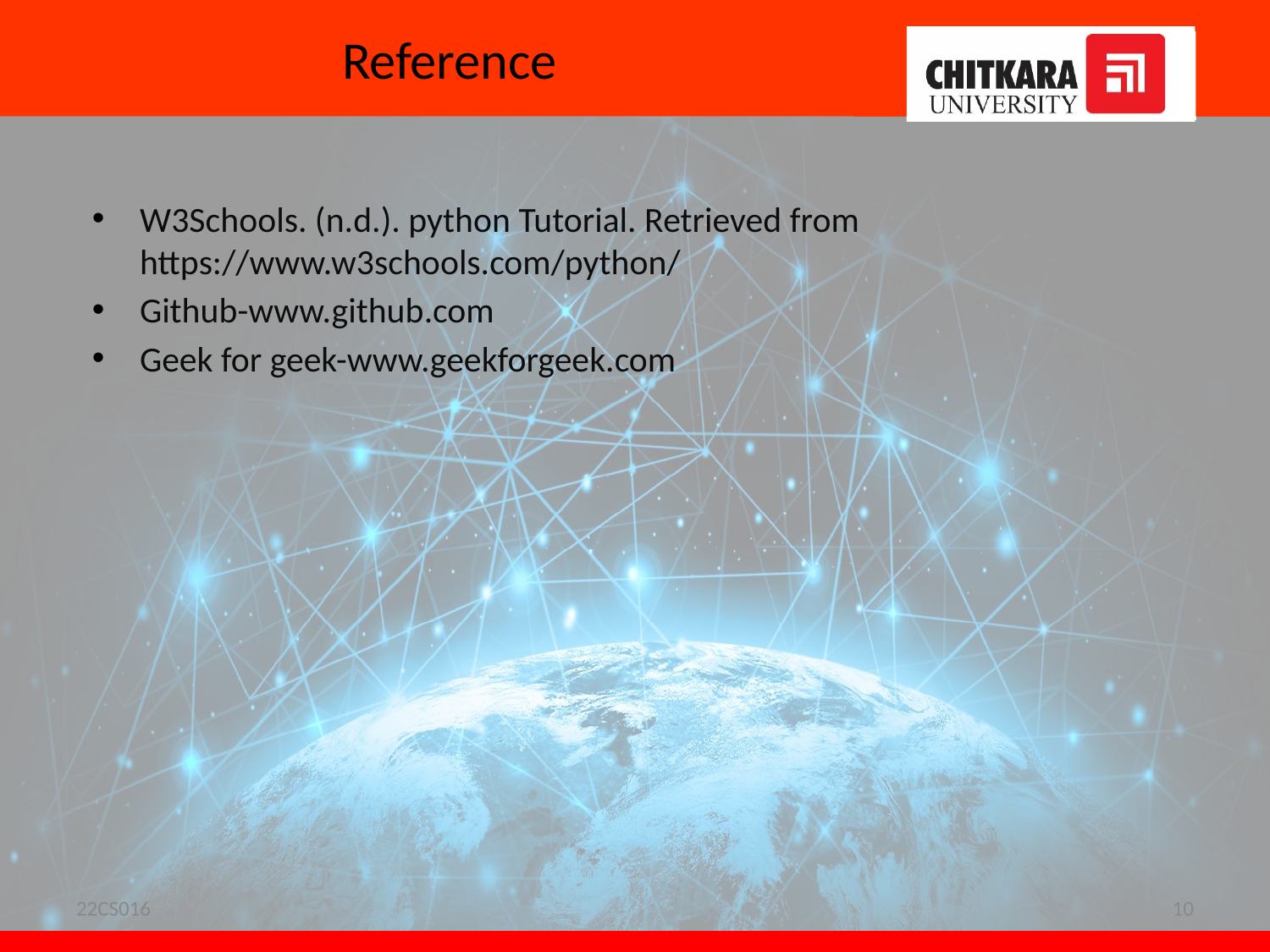

# Reference
W3Schools. (n.d.). python Tutorial. Retrieved from https://www.w3schools.com/python/
Github-www.github.com
Geek for geek-www.geekforgeek.com

22CS016
10